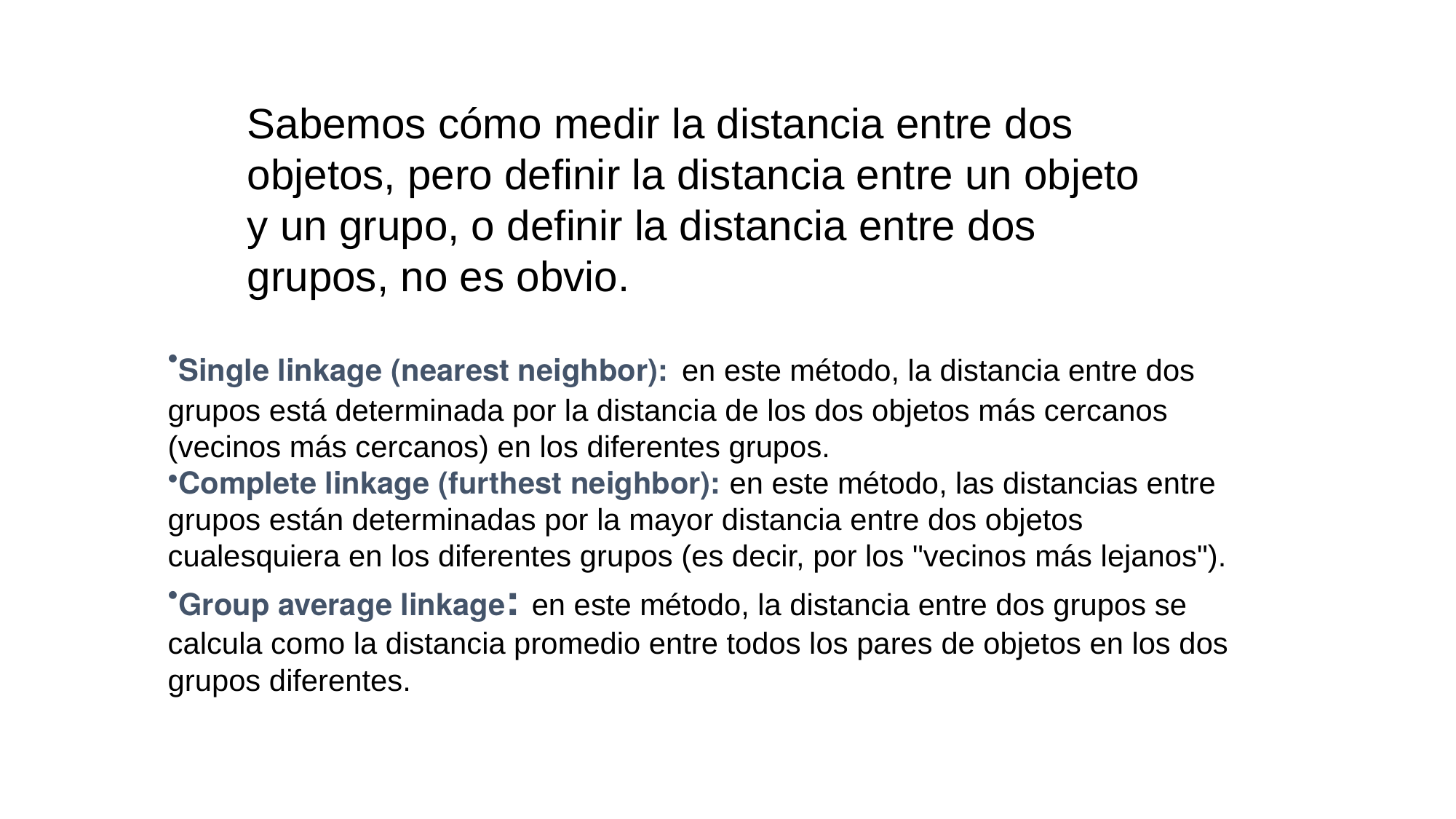

Sabemos cómo medir la distancia entre dos objetos, pero definir la distancia entre un objeto y un grupo, o definir la distancia entre dos grupos, no es obvio.
Single linkage (nearest neighbor): en este método, la distancia entre dos grupos está determinada por la distancia de los dos objetos más cercanos (vecinos más cercanos) en los diferentes grupos.
Complete linkage (furthest neighbor): en este método, las distancias entre grupos están determinadas por la mayor distancia entre dos objetos cualesquiera en los diferentes grupos (es decir, por los "vecinos más lejanos").
Group average linkage: en este método, la distancia entre dos grupos se calcula como la distancia promedio entre todos los pares de objetos en los dos grupos diferentes.